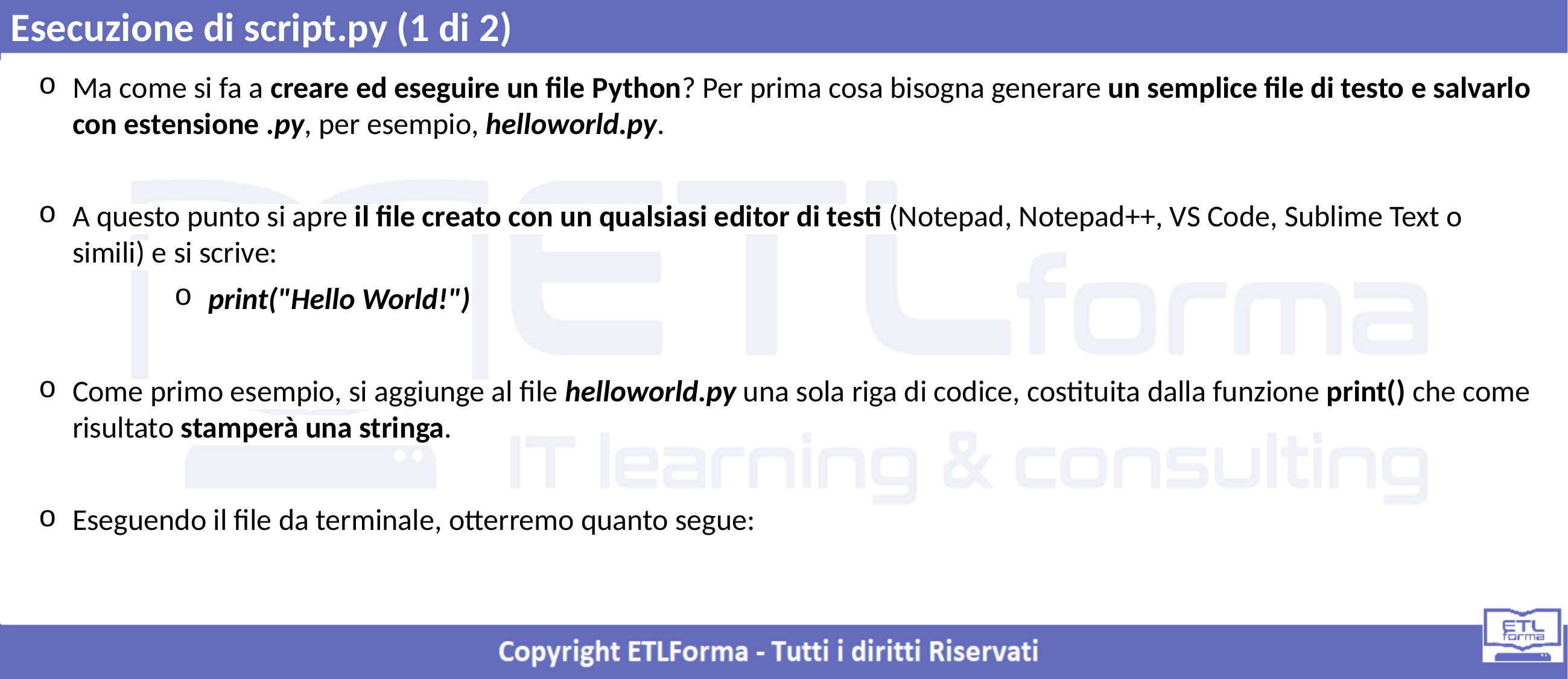

Esecuzione di script.py (1 di 2)
Ma come si fa a creare ed eseguire un file Python? Per prima cosa bisogna generare un semplice file di testo e salvarlo con estensione .py, per esempio, helloworld.py.

A questo punto si apre il file creato con un qualsiasi editor di testi (Notepad, Notepad++, VS Code, Sublime Text o simili) e si scrive:
print("Hello World!")

Come primo esempio, si aggiunge al file helloworld.py una sola riga di codice, costituita dalla funzione print() che come risultato stamperà una stringa.

Eseguendo il file da terminale, otterremo quanto segue: